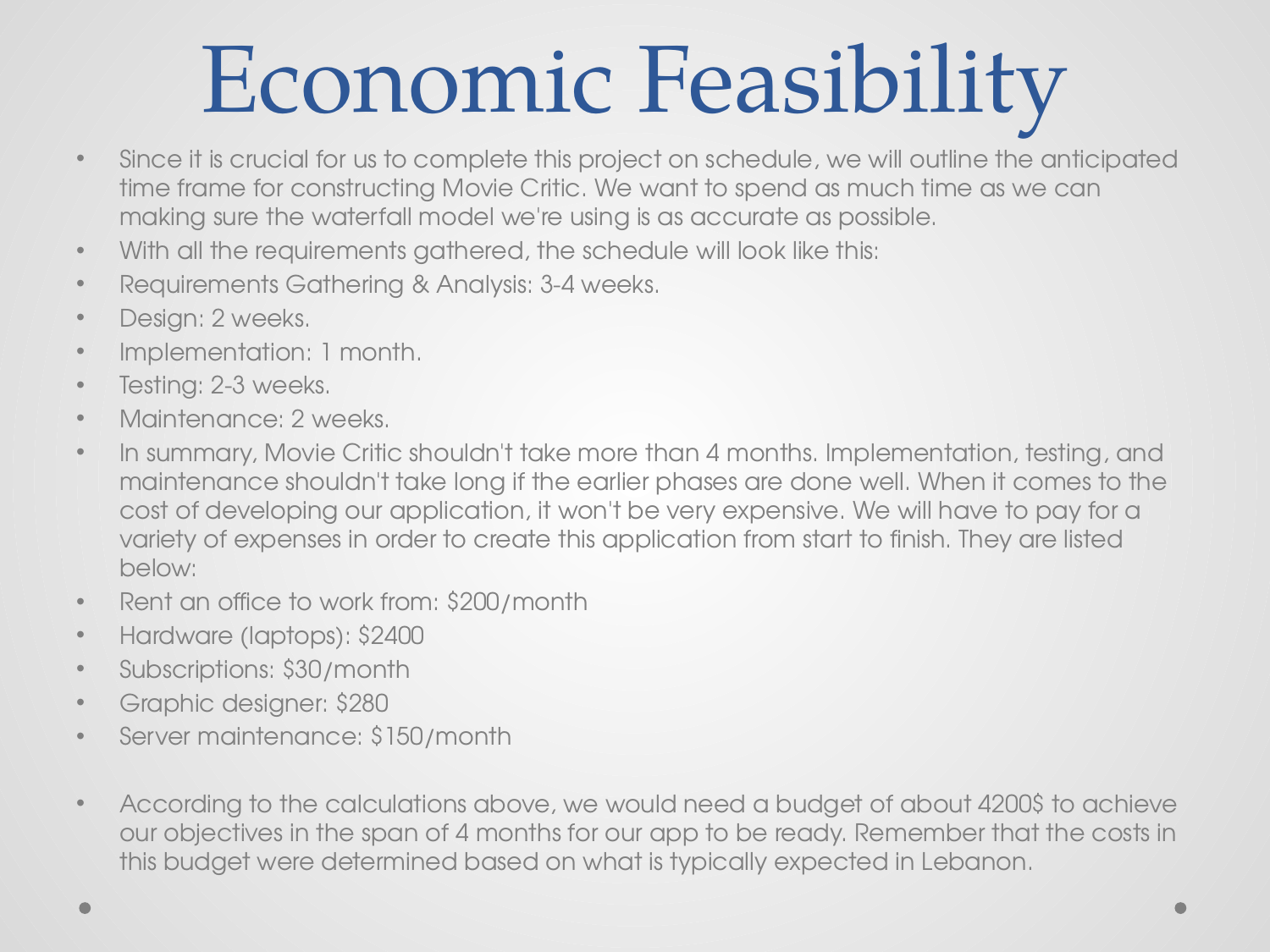

# Economic Feasibility
Since it is crucial for us to complete this project on schedule, we will outline the anticipated time frame for constructing Movie Critic. We want to spend as much time as we can making sure the waterfall model we're using is as accurate as possible.
With all the requirements gathered, the schedule will look like this:
Requirements Gathering & Analysis: 3-4 weeks.
Design: 2 weeks.
Implementation: 1 month.
Testing: 2-3 weeks.
Maintenance: 2 weeks.
In summary, Movie Critic shouldn't take more than 4 months. Implementation, testing, and maintenance shouldn't take long if the earlier phases are done well. When it comes to the cost of developing our application, it won't be very expensive. We will have to pay for a variety of expenses in order to create this application from start to finish. They are listed below:
Rent an office to work from: $200/month
Hardware (laptops): $2400
Subscriptions: $30/month
Graphic designer: $280
Server maintenance: $150/month

According to the calculations above, we would need a budget of about 4200$ to achieve our objectives in the span of 4 months for our app to be ready. Remember that the costs in this budget were determined based on what is typically expected in Lebanon.